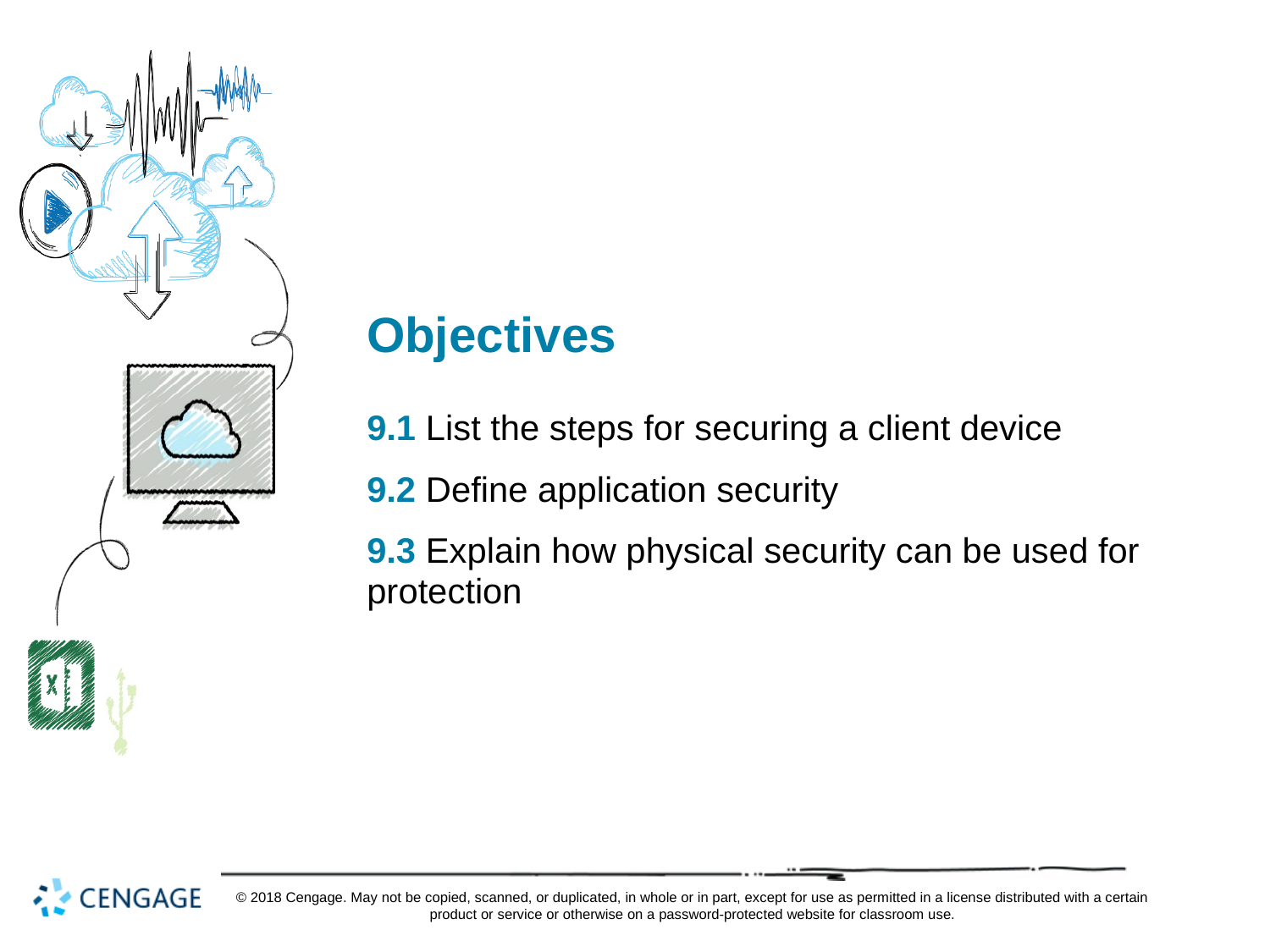

# Objectives
9.1 List the steps for securing a client device
9.2 Define application security
9.3 Explain how physical security can be used for protection
© 2018 Cengage. May not be copied, scanned, or duplicated, in whole or in part, except for use as permitted in a license distributed with a certain product or service or otherwise on a password-protected website for classroom use.